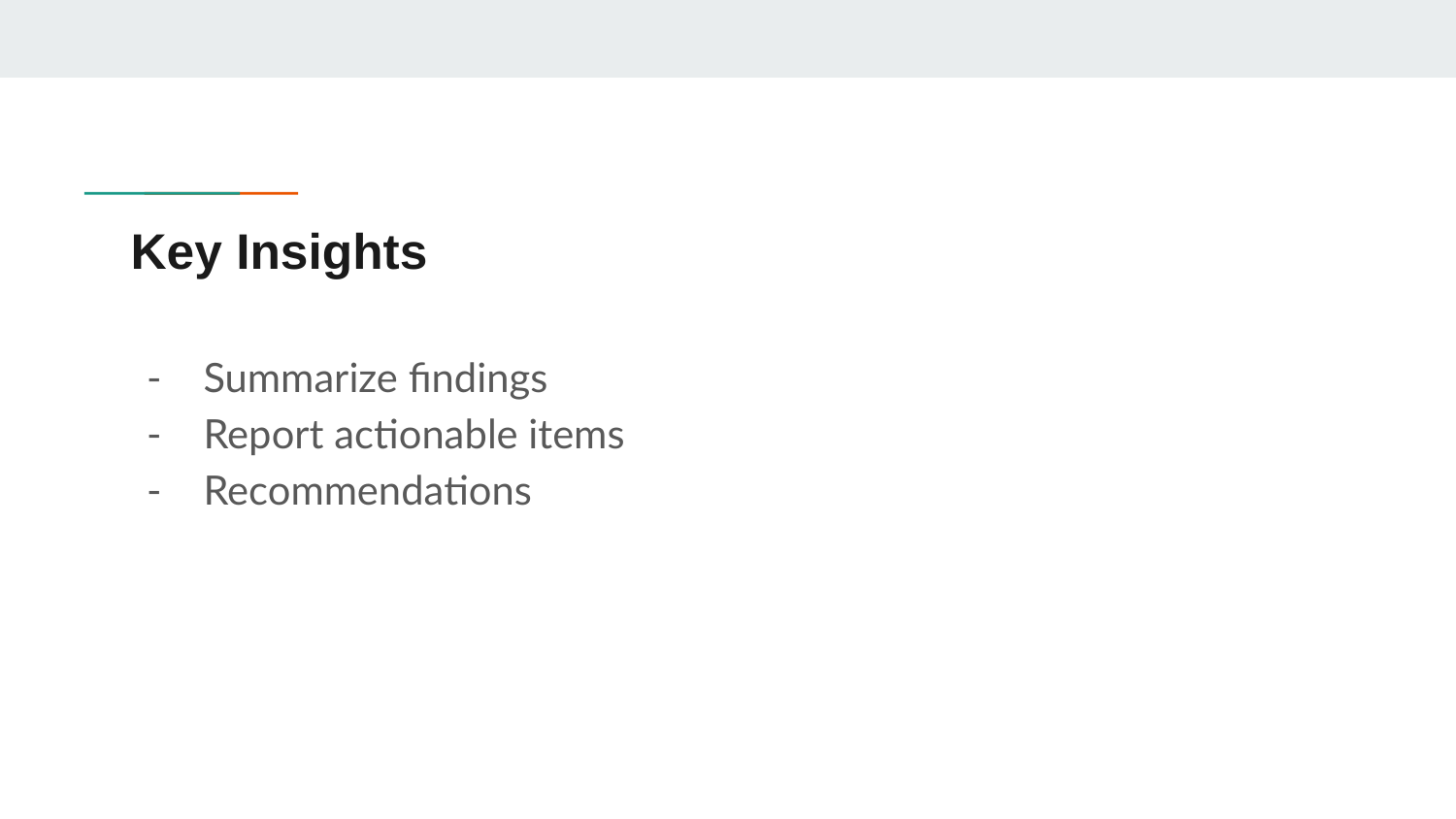

# Key Insights
Summarize findings
Report actionable items
Recommendations